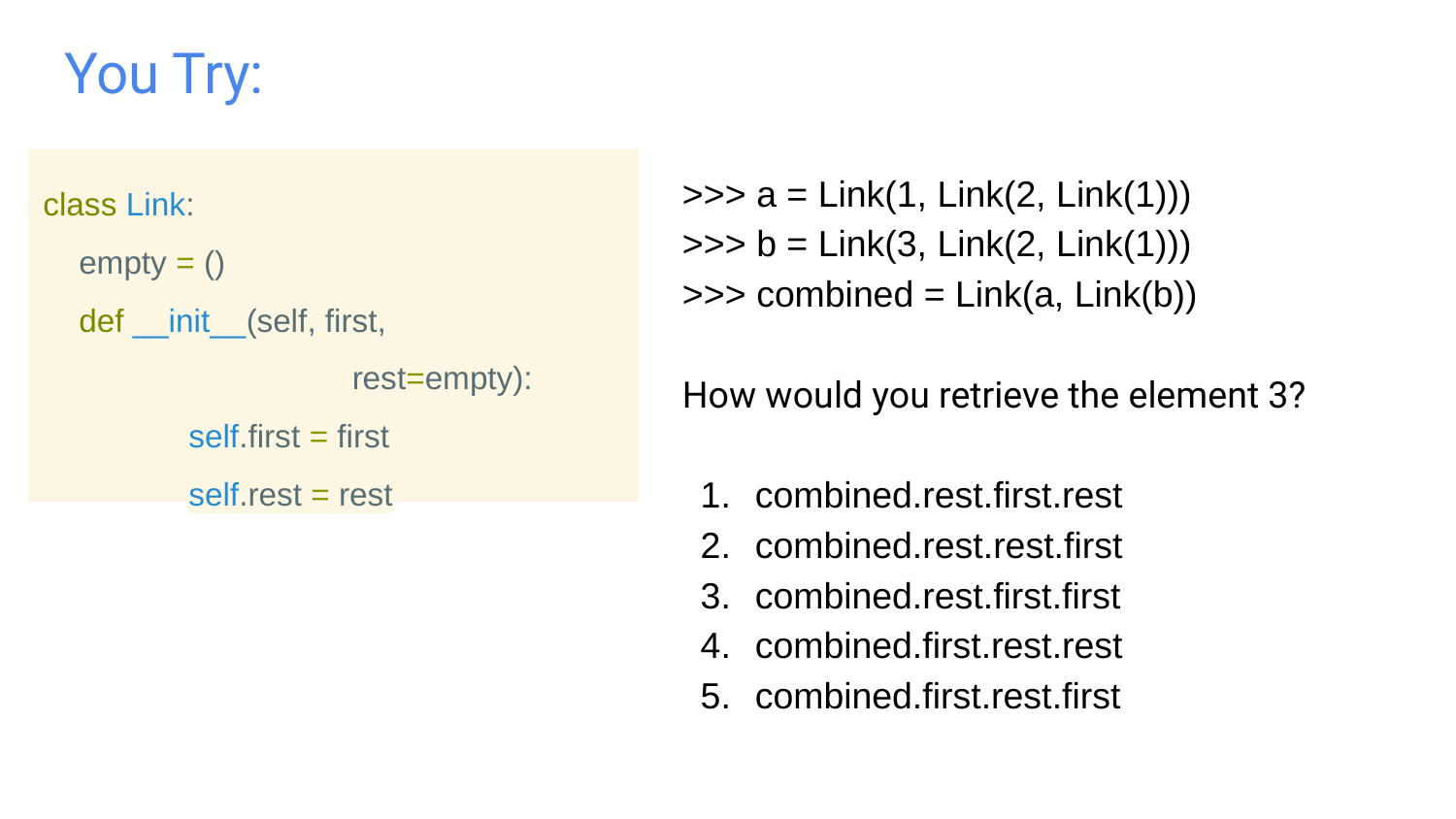

# You Try:
class Link:
    empty = ()
    def __init__(self, first,
  rest=empty):
self.first = first
self.rest = rest

>>> a = Link(1, Link(2, Link(1)))
>>> b = Link(3, Link(2, Link(1)))
>>> combined = Link(a, Link(b))

How would you retrieve the element 3?

combined.rest.first.rest
combined.rest.rest.first
combined.rest.first.first
combined.first.rest.rest
combined.first.rest.first